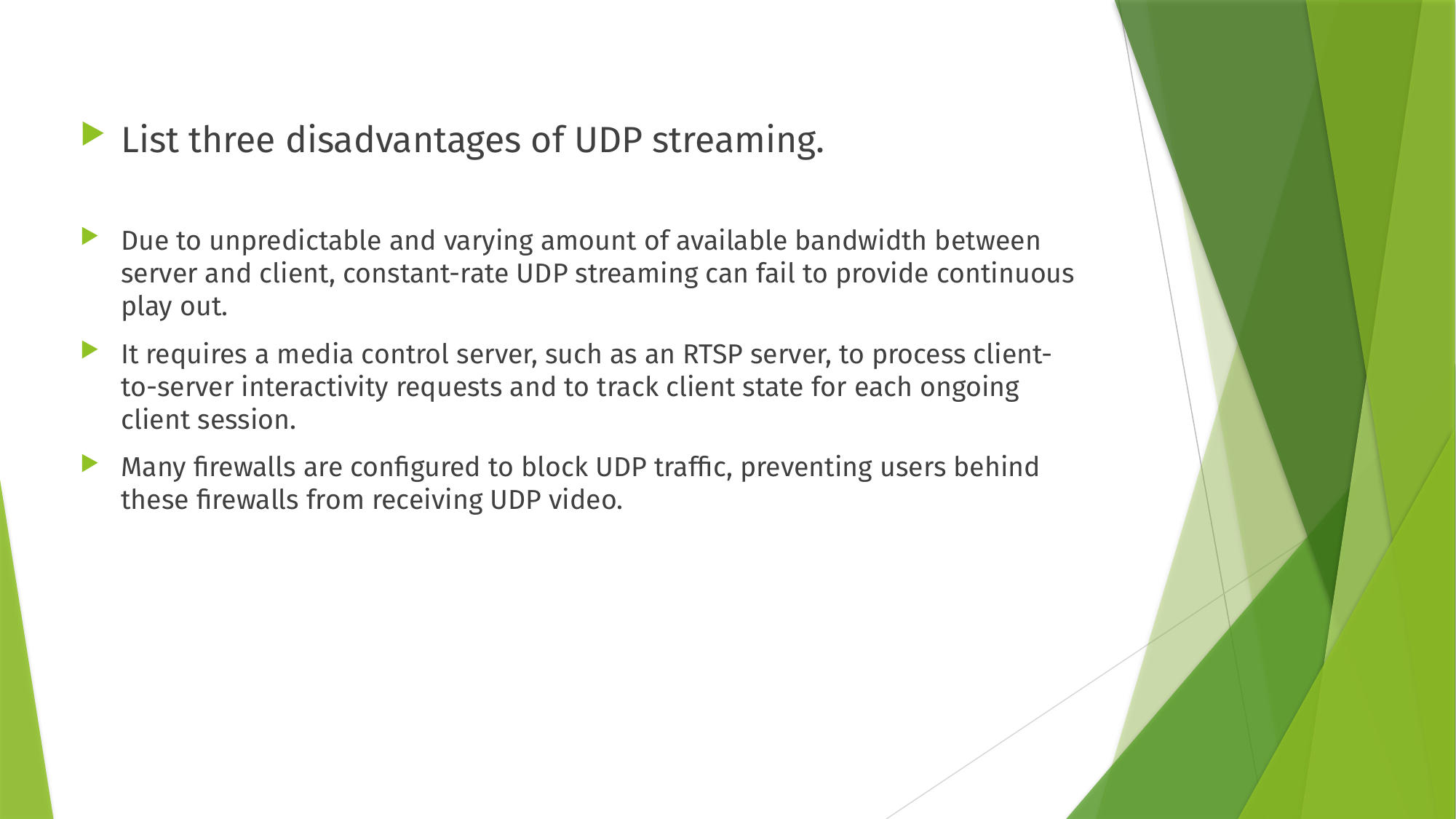

List three disadvantages of UDP streaming.

Due to unpredictable and varying amount of available bandwidth between server and client, constant-rate UDP streaming can fail to provide continuous play out.
It requires a media control server, such as an RTSP server, to process client-to-server interactivity requests and to track client state for each ongoing client session.
Many firewalls are configured to block UDP traffic, preventing users behind these firewalls from receiving UDP video.